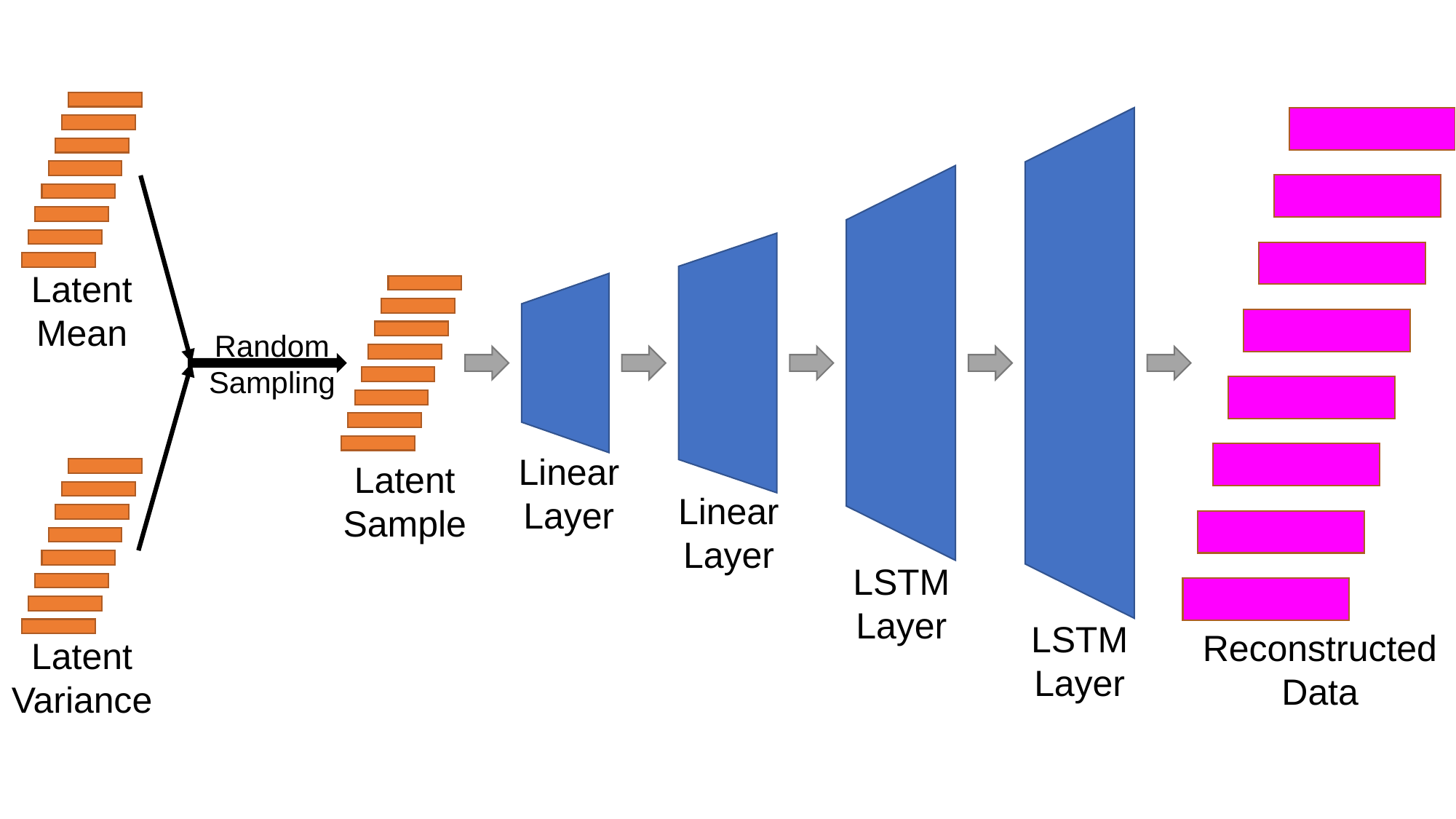

Latent
Mean

Random
Sampling

Linear
Layer
Latent
Sample
Linear
Layer
LSTM
Layer
LSTM
Layer
Reconstructed
Data
Latent
Variance